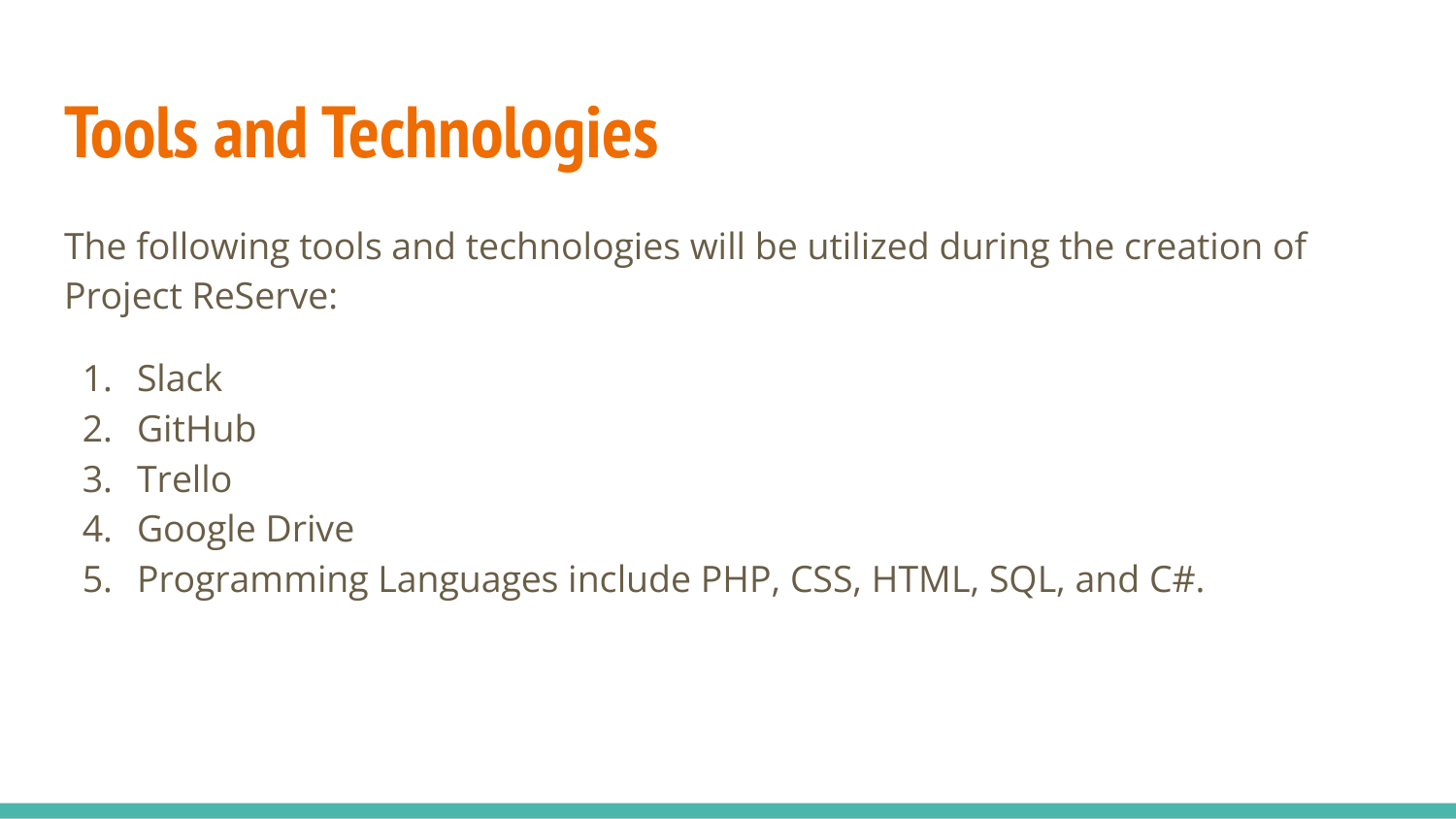

# Tools and Technologies
The following tools and technologies will be utilized during the creation of Project ReServe:
Slack
GitHub
Trello
Google Drive
Programming Languages include PHP, CSS, HTML, SQL, and C#.